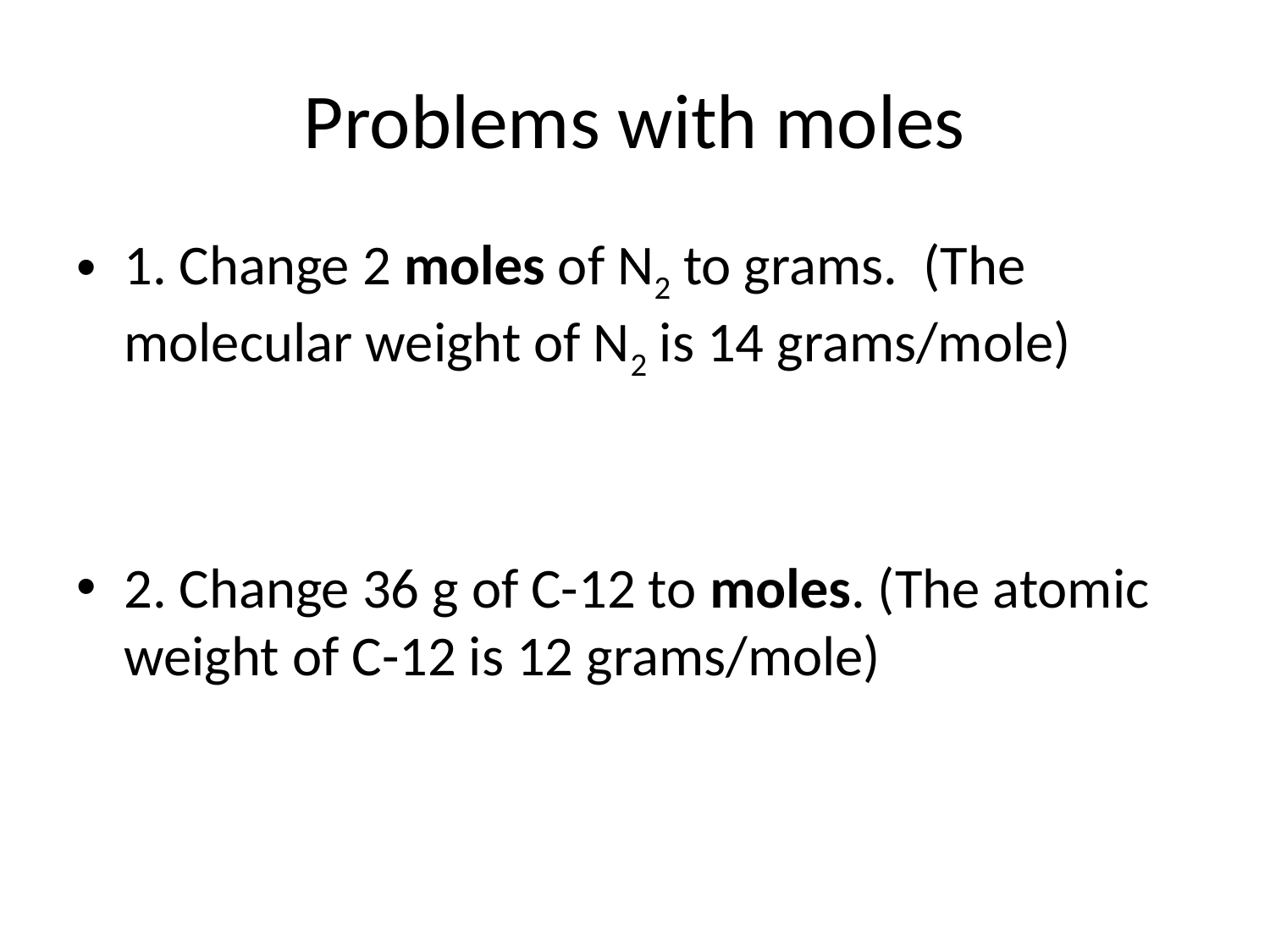

# Problems with moles
1. Change 2 moles of N2 to grams.  (The molecular weight of N2 is 14 grams/mole)

2. Change 36 g of C-12 to moles. (The atomic weight of C-12 is 12 grams/mole)